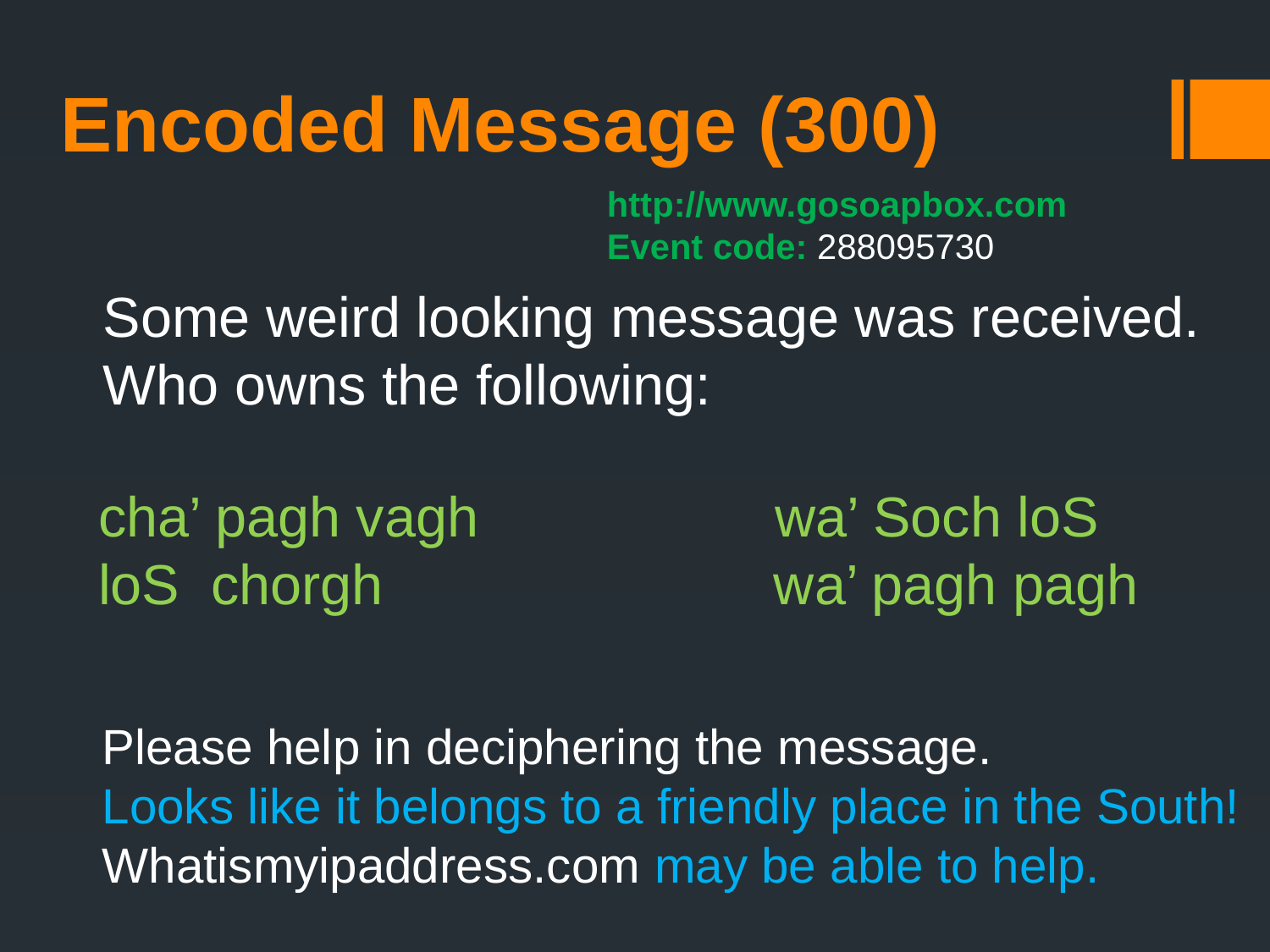

Encoded Message (300)
http://www.gosoapbox.com
Event code: 288095730
Some weird looking message was received.
Who owns the following:
cha’ pagh vagh                   wa’ Soch loS
loS  chorgh                         wa’ pagh pagh
Please help in deciphering the message.
Looks like it belongs to a friendly place in the South!
Whatismyipaddress.com may be able to help.